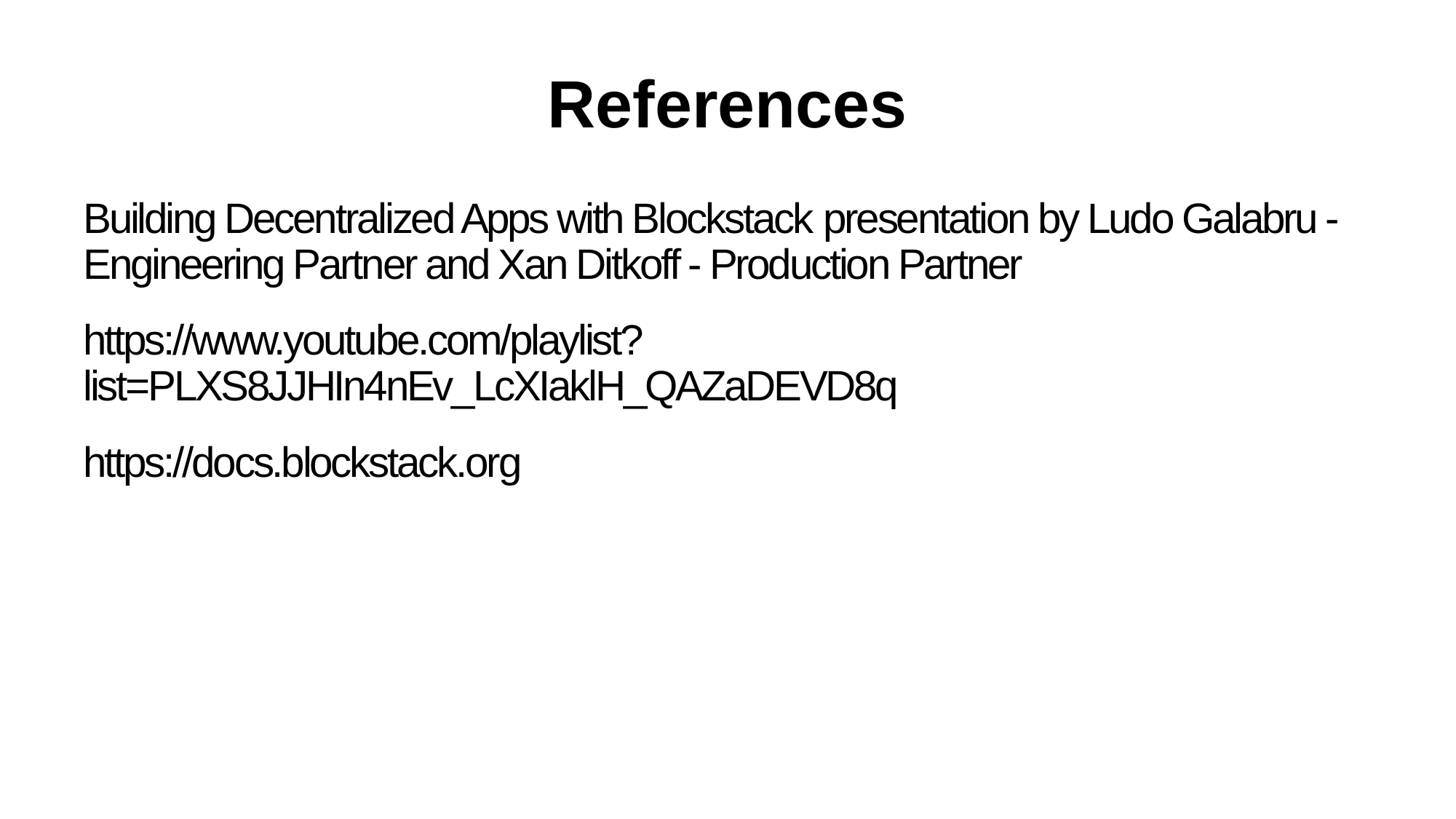

# References
Building Decentralized Apps with Blockstack presentation by Ludo Galabru - Engineering Partner and Xan Ditkoff - Production Partner
https://www.youtube.com/playlist?list=PLXS8JJHIn4nEv_LcXIaklH_QAZaDEVD8q
https://docs.blockstack.org

26